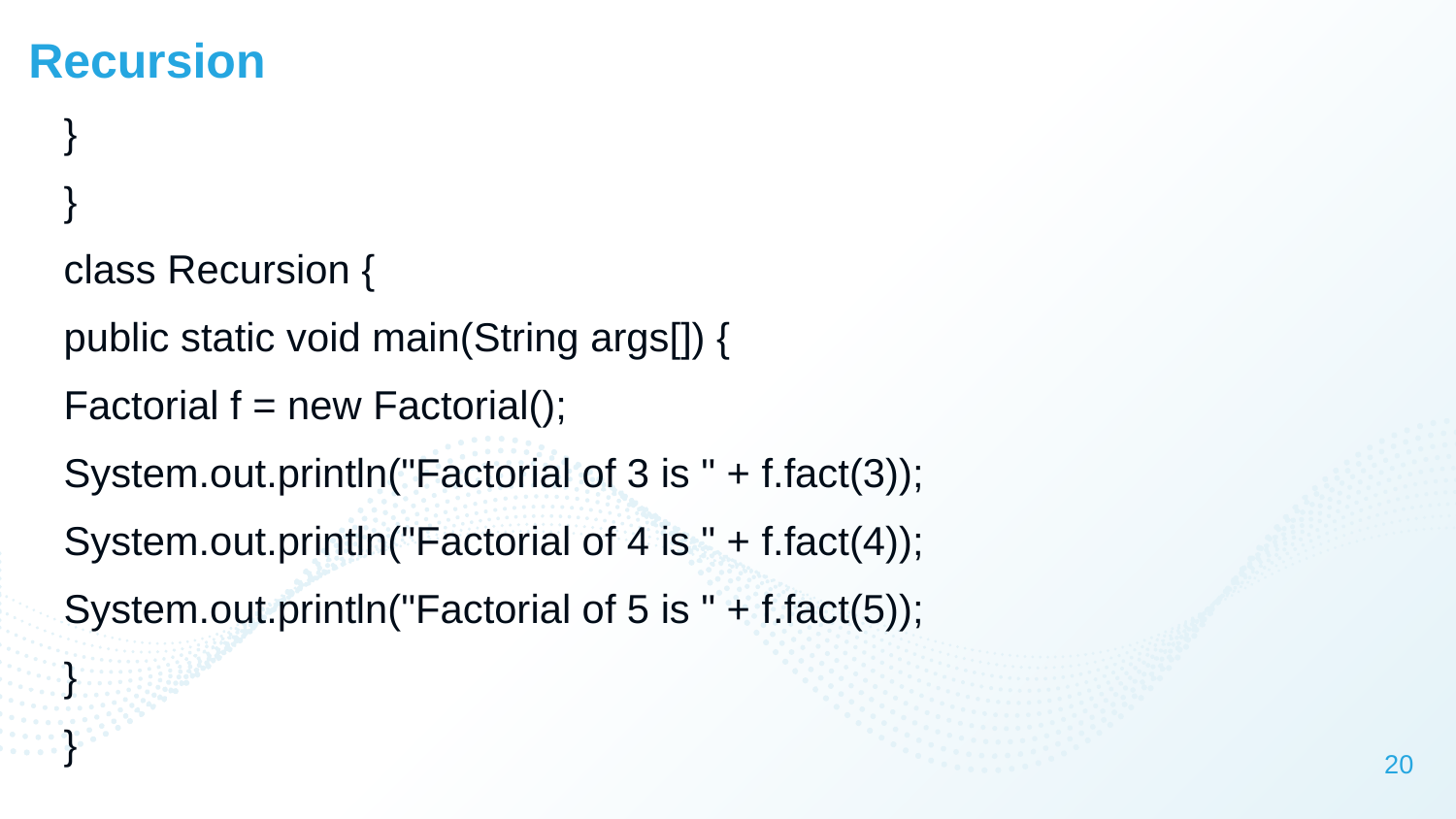

# Recursion
}
}
class Recursion {
public static void main(String args[]) {
Factorial f = new Factorial();
System.out.println("Factorial of 3 is " + f.fact(3));
System.out.println("Factorial of 4 is " + f.fact(4));
System.out.println("Factorial of 5 is " + f.fact(5));
}
}
20